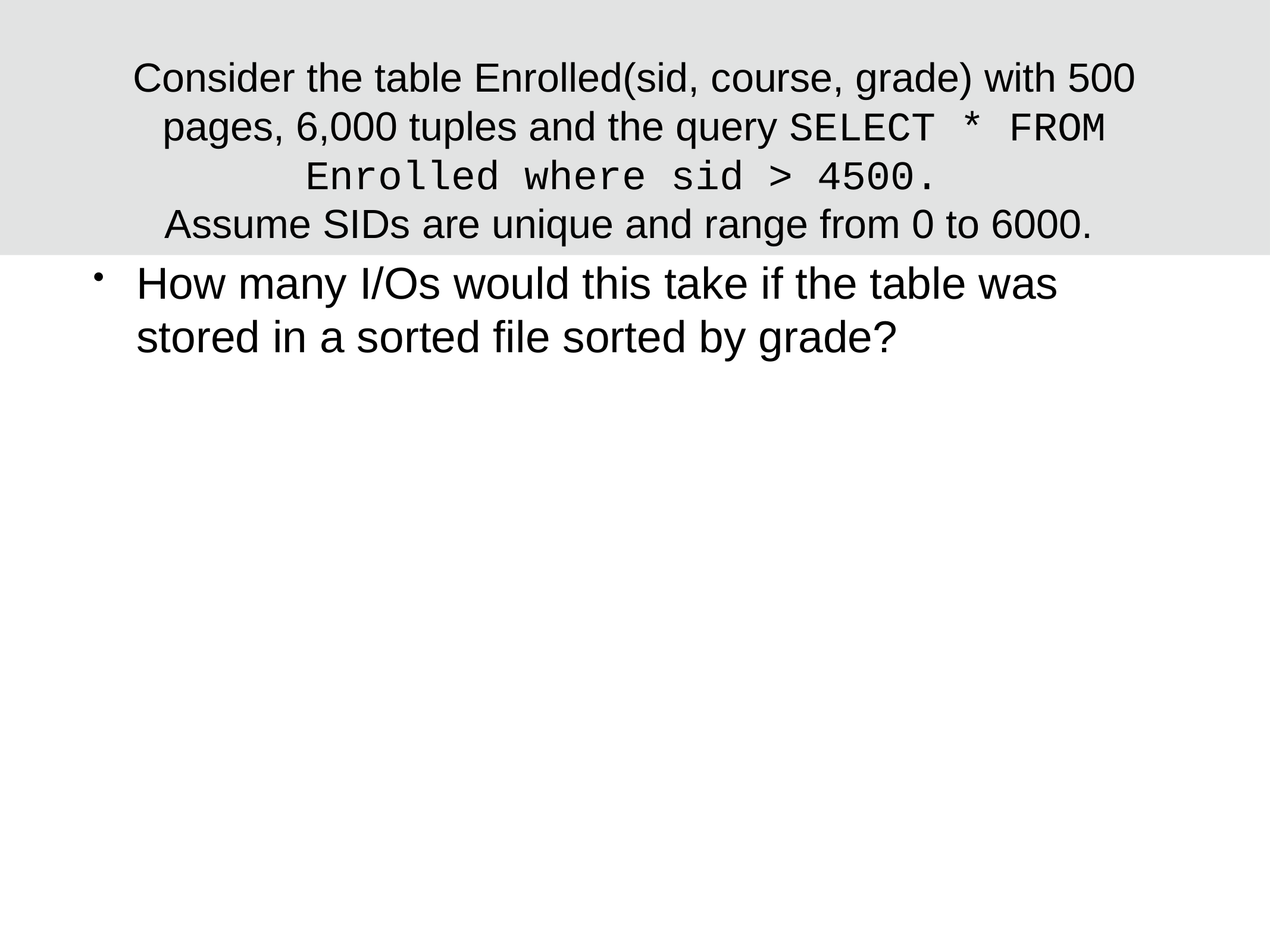

# Consider the table Enrolled(sid, course, grade) with 500 pages, 6,000 tuples and the query SELECT * FROM Enrolled where sid > 4500.
Assume SIDs are unique and range from 0 to 6000.
How many I/Os would this take if the table was stored in a sorted file sorted by grade?